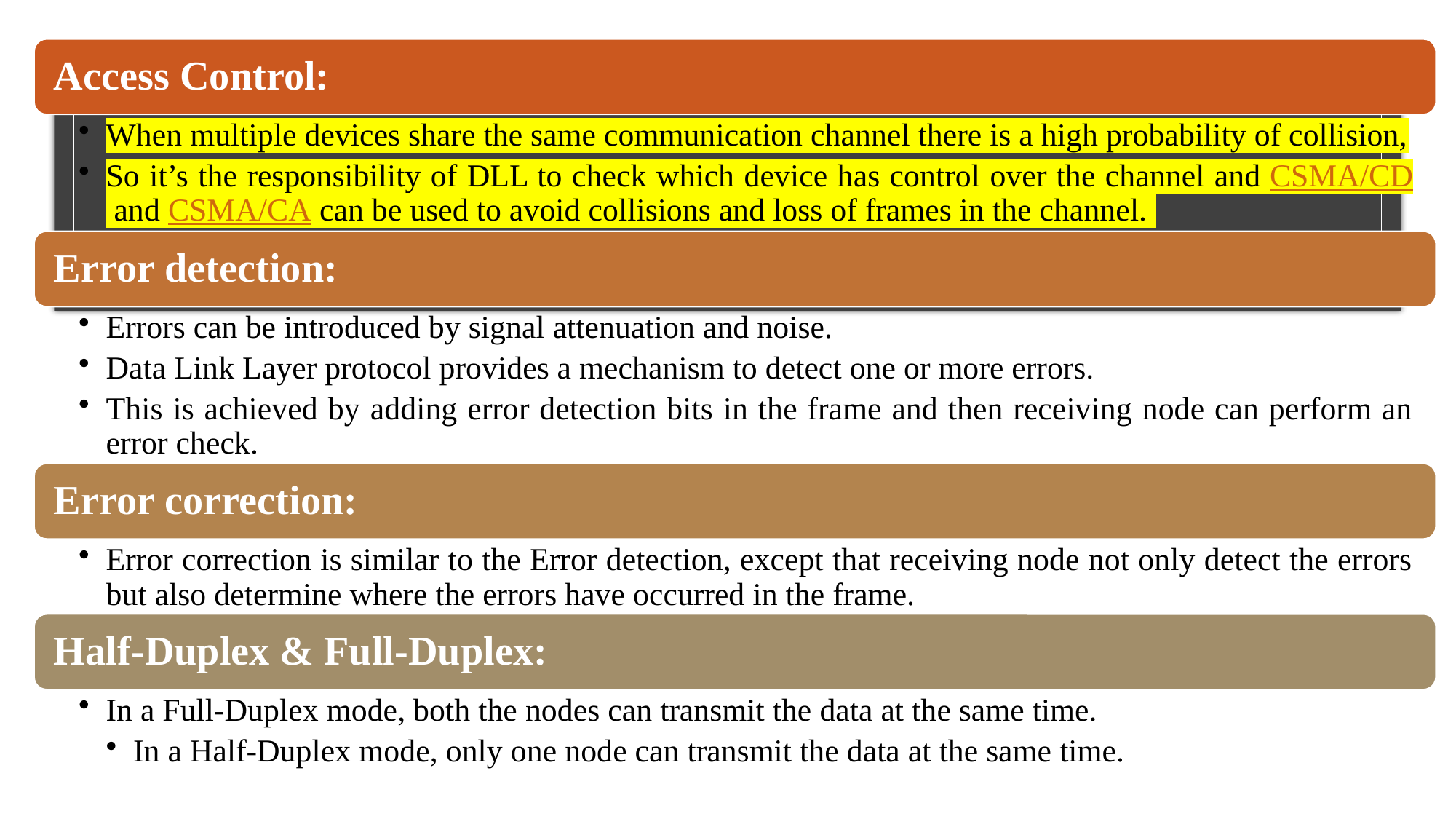

Access Control:
When multiple devices share the same communication channel there is a high probability of collision,
So it’s the responsibility of DLL to check which device has control over the channel and CSMA/CD and CSMA/CA can be used to avoid collisions and loss of frames in the channel.
Error detection:
Errors can be introduced by signal attenuation and noise.
Data Link Layer protocol provides a mechanism to detect one or more errors.
This is achieved by adding error detection bits in the frame and then receiving node can perform an error check.
Error correction:
Error correction is similar to the Error detection, except that receiving node not only detect the errors but also determine where the errors have occurred in the frame.
Half-Duplex & Full-Duplex:
In a Full-Duplex mode, both the nodes can transmit the data at the same time.
In a Half-Duplex mode, only one node can transmit the data at the same time.